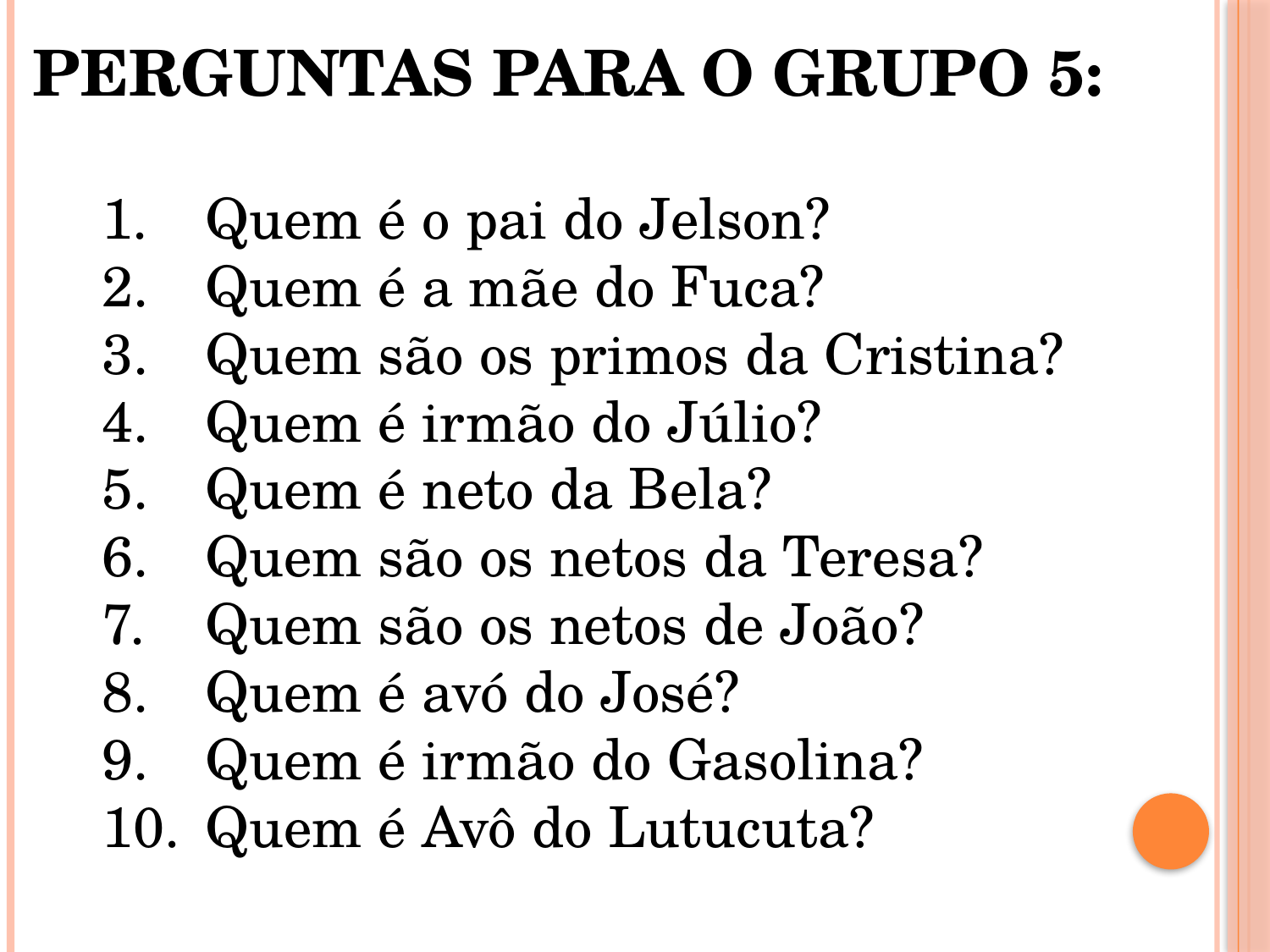

PERGUNTAS PARA O GRUPO 5:
Quem é o pai do Jelson?
Quem é a mãe do Fuca?
Quem são os primos da Cristina?
Quem é irmão do Júlio?
Quem é neto da Bela?
Quem são os netos da Teresa?
Quem são os netos de João?
Quem é avó do José?
Quem é irmão do Gasolina?
Quem é Avô do Lutucuta?